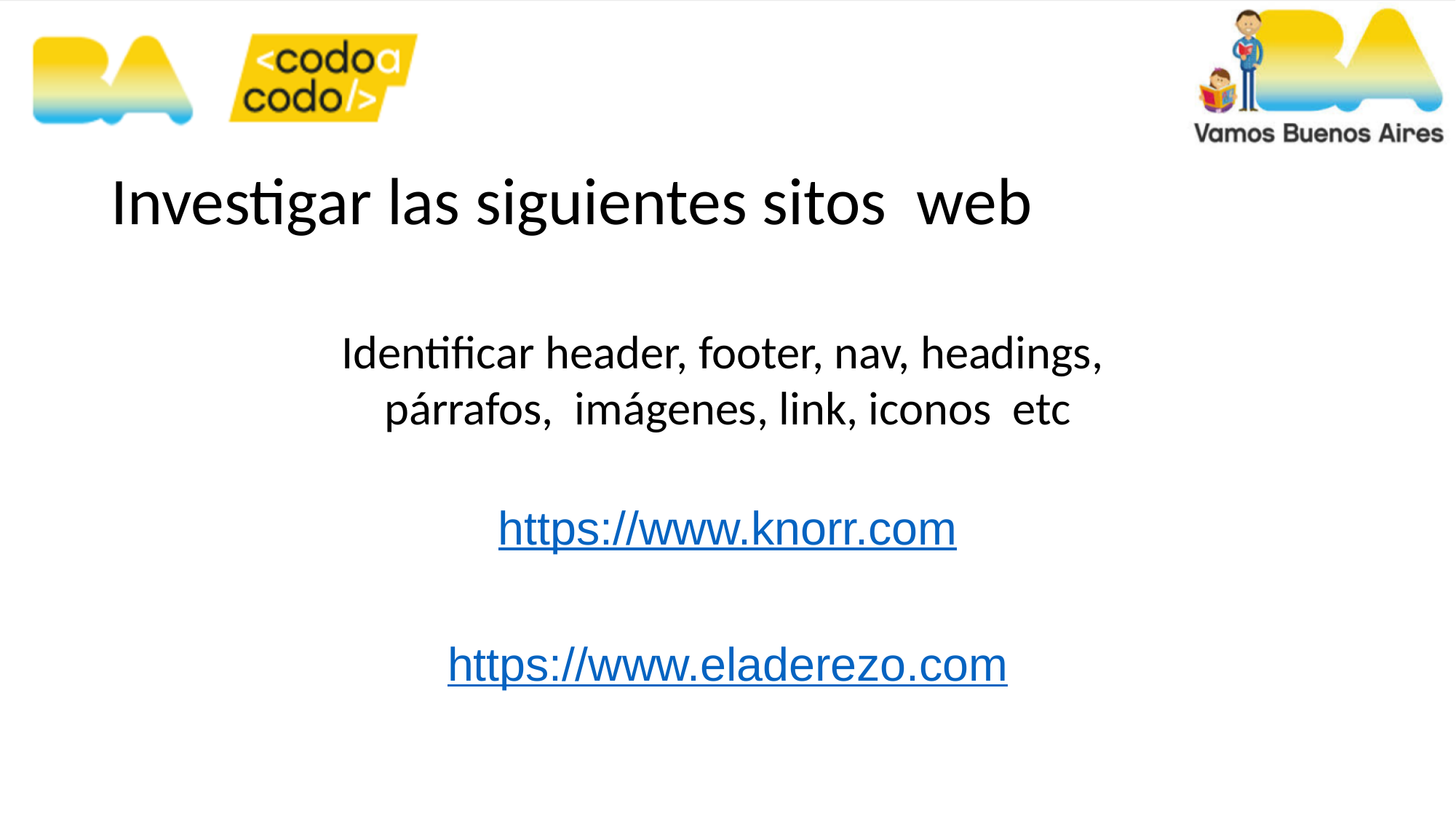

# Investigar las siguientes sitos  web

Identificar header, footer, nav, headings,
párrafos,  imágenes, link, iconos  etc

https://www.knorr.com

https://www.eladerezo.com